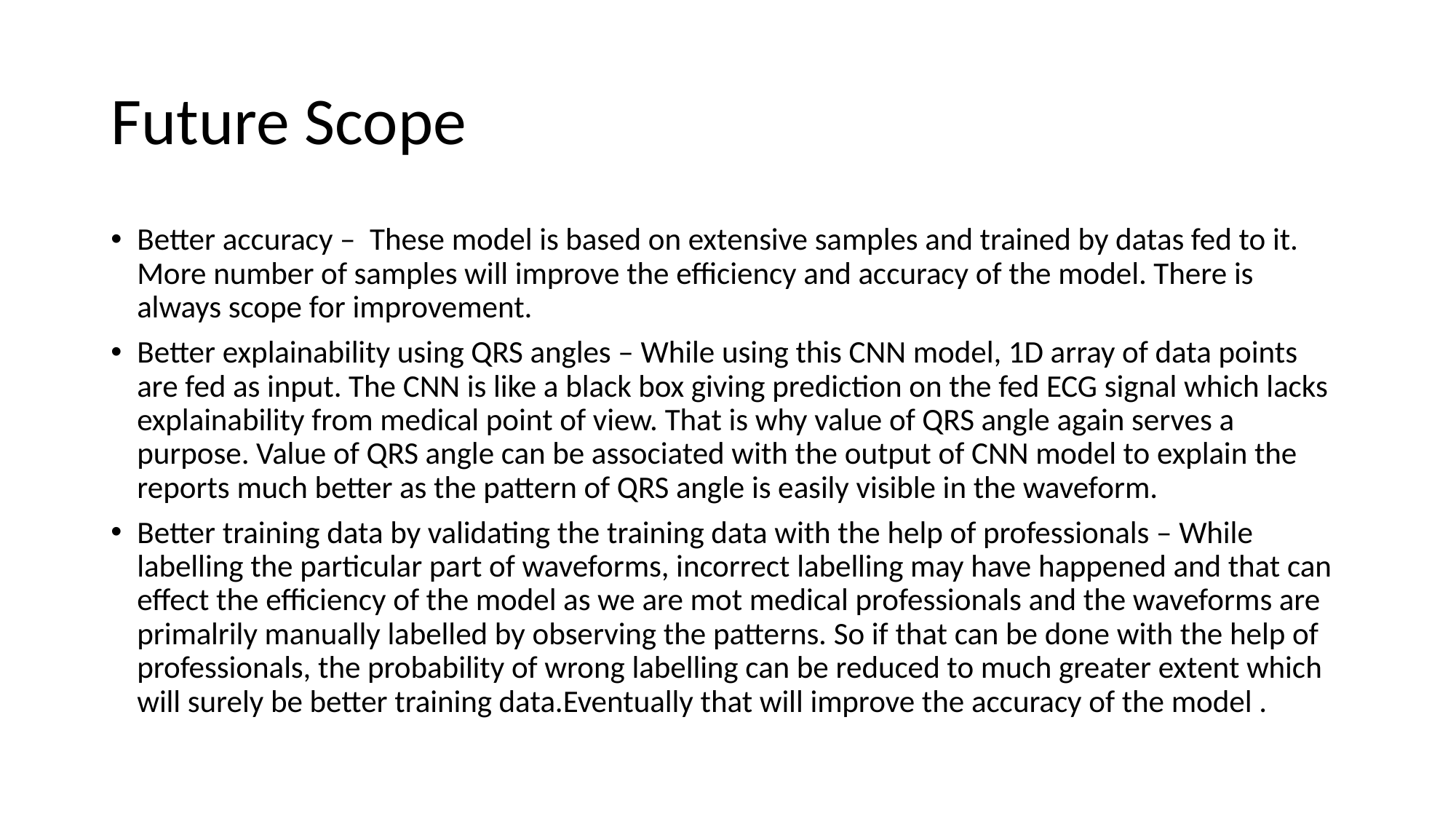

# Future Scope
Better accuracy –  These model is based on extensive samples and trained by datas fed to it. More number of samples will improve the efficiency and accuracy of the model. There is always scope for improvement.
Better explainability using QRS angles – While using this CNN model, 1D array of data points are fed as input. The CNN is like a black box giving prediction on the fed ECG signal which lacks explainability from medical point of view. That is why value of QRS angle again serves a purpose. Value of QRS angle can be associated with the output of CNN model to explain the reports much better as the pattern of QRS angle is easily visible in the waveform.
Better training data by validating the training data with the help of professionals – While labelling the particular part of waveforms, incorrect labelling may have happened and that can effect the efficiency of the model as we are mot medical professionals and the waveforms are primalrily manually labelled by observing the patterns. So if that can be done with the help of professionals, the probability of wrong labelling can be reduced to much greater extent which will surely be better training data.Eventually that will improve the accuracy of the model .